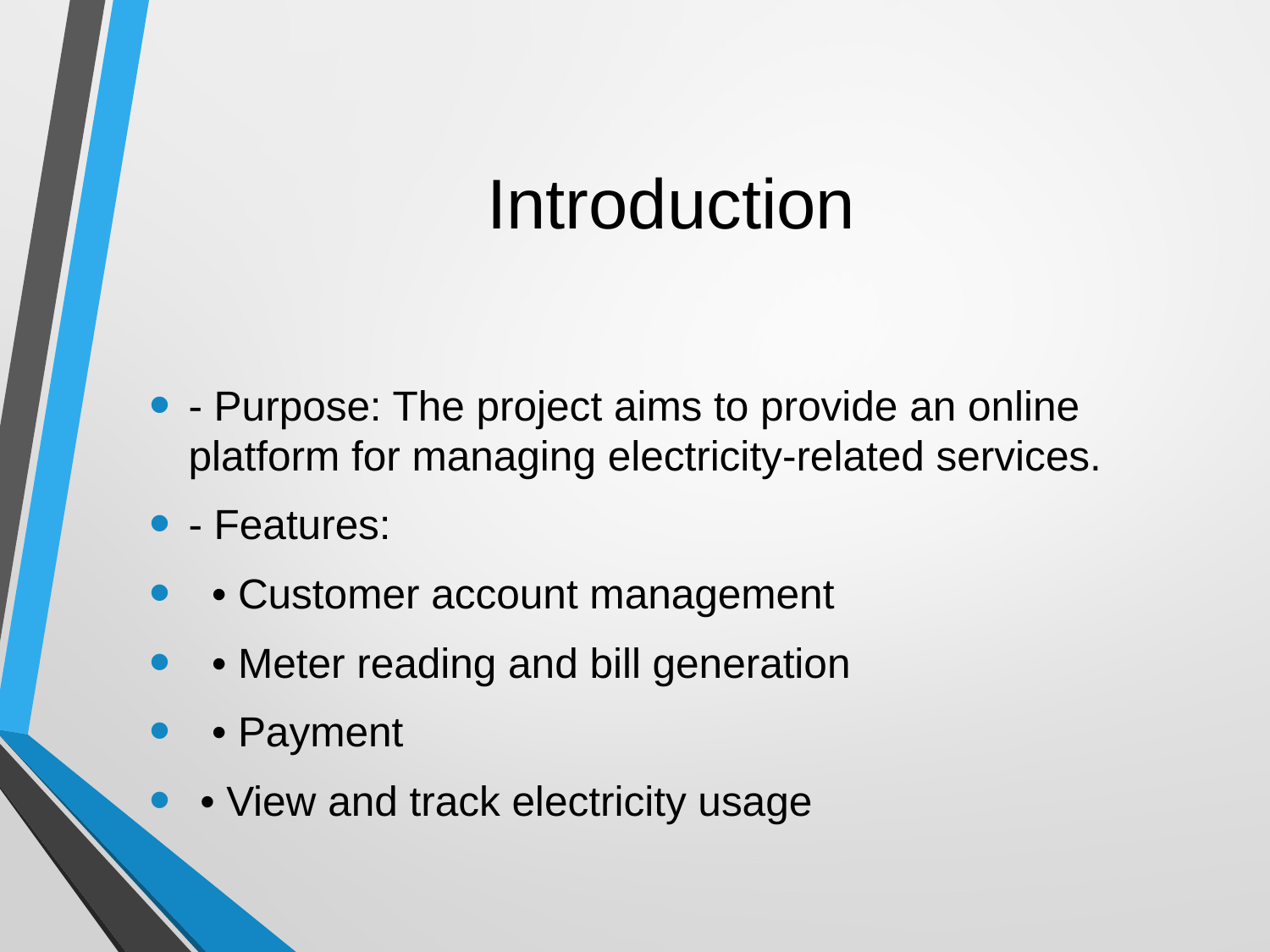

# Introduction
- Purpose: The project aims to provide an online platform for managing electricity-related services.
- Features:
  • Customer account management
  • Meter reading and bill generation
  • Payment
 • View and track electricity usage